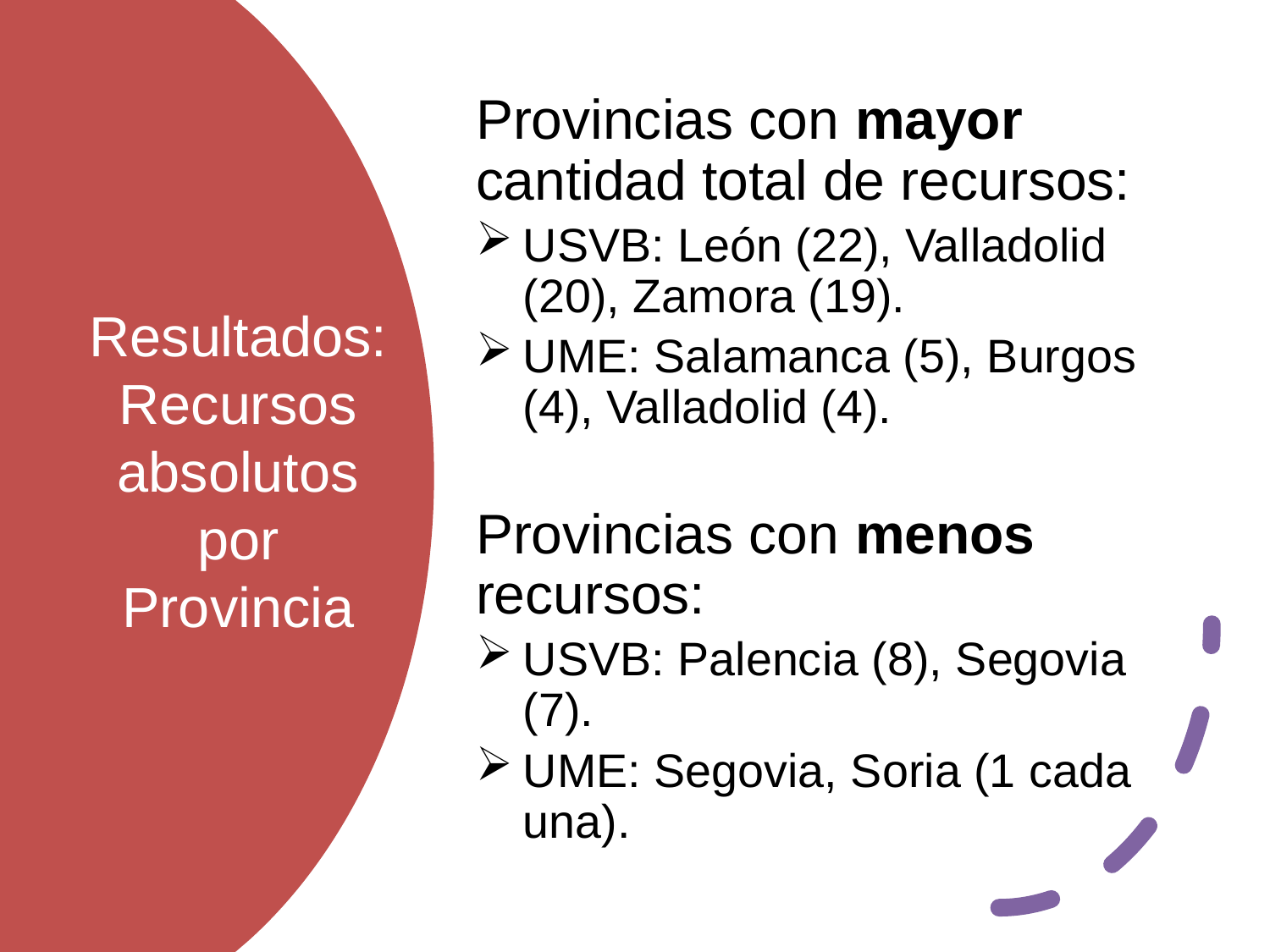

Provincias con mayor cantidad total de recursos:
USVB: León (22), Valladolid (20), Zamora (19).
UME: Salamanca (5), Burgos (4), Valladolid (4).

Provincias con menos recursos:
USVB: Palencia (8), Segovia (7).
UME: Segovia, Soria (1 cada una).
# Resultados: Recursos absolutos por Provincia